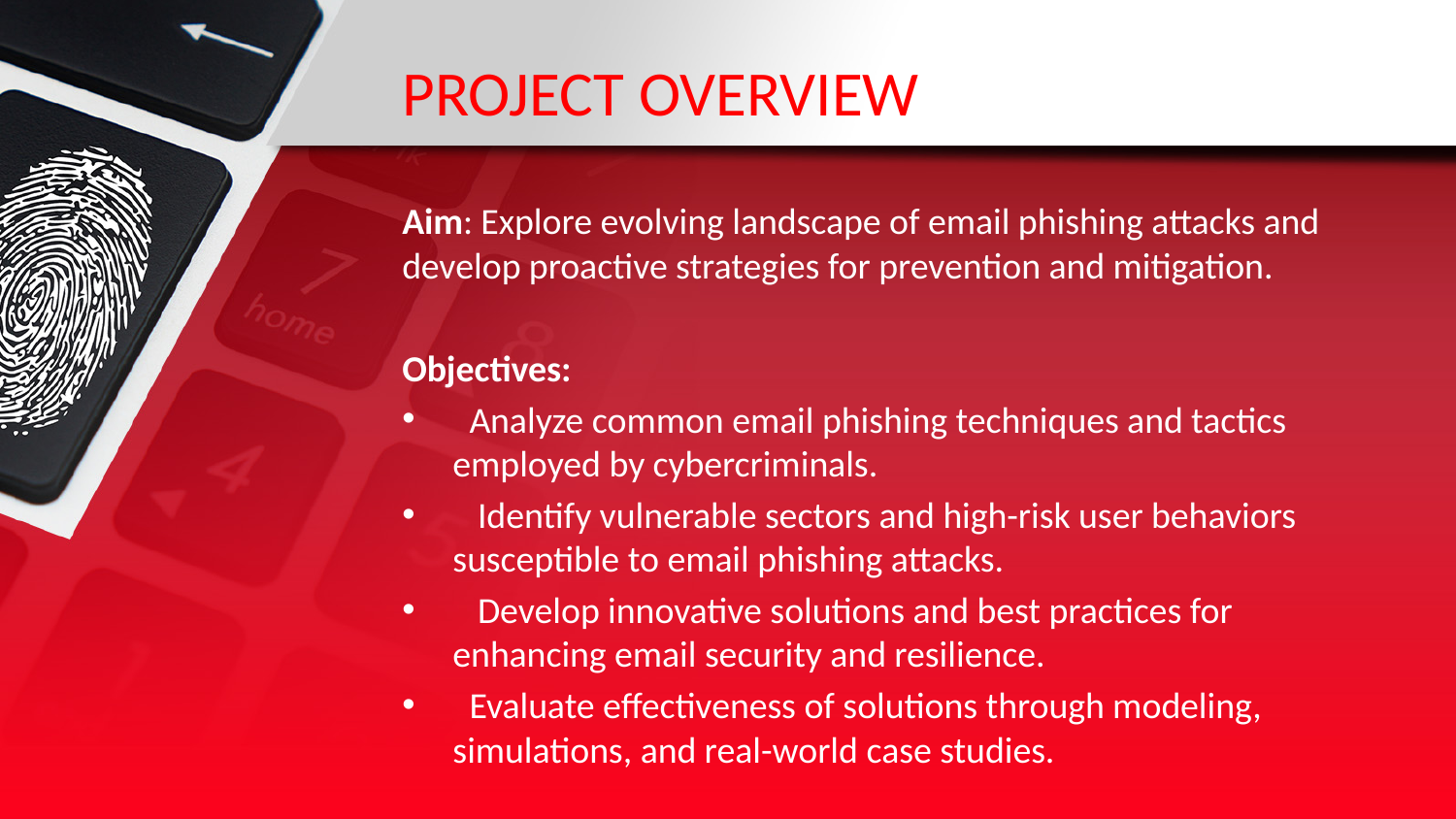

# PROJECT OVERVIEW
Aim: Explore evolving landscape of email phishing attacks and develop proactive strategies for prevention and mitigation.

Objectives:
  Analyze common email phishing techniques and tactics employed by cybercriminals.
   Identify vulnerable sectors and high-risk user behaviors susceptible to email phishing attacks.
   Develop innovative solutions and best practices for enhancing email security and resilience.
  Evaluate effectiveness of solutions through modeling, simulations, and real-world case studies.